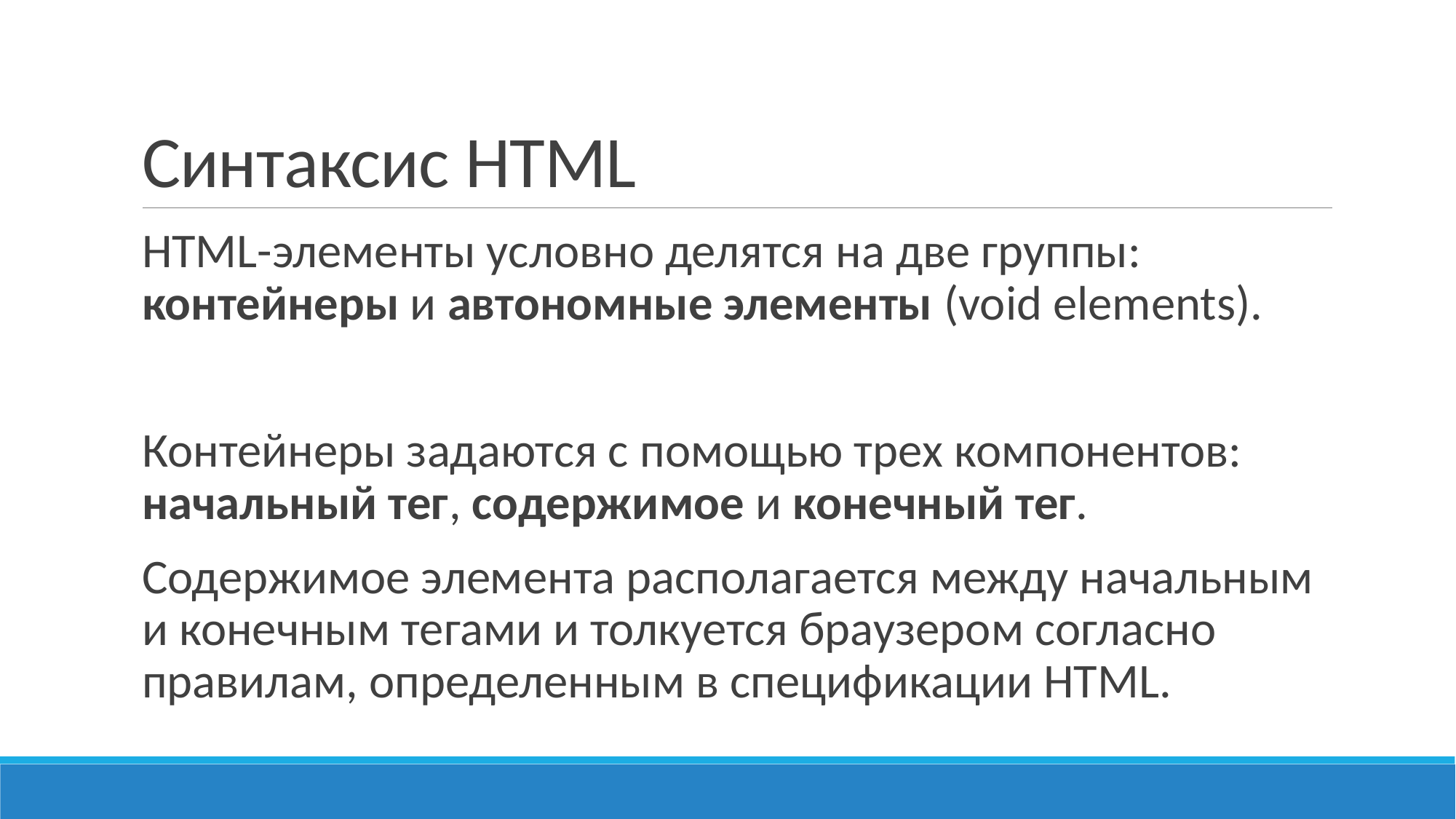

# Синтаксис HTML
HTML-элементы условно делятся на две группы: контейнеры и автономные элементы (void elements).

Контейнеры задаются с помощью трех компонентов: начальный тег, содержимое и конечный тег.
Содержимое элемента располагается между начальным и конечным тегами и толкуется браузером согласно правилам, определенным в спецификации HTML.